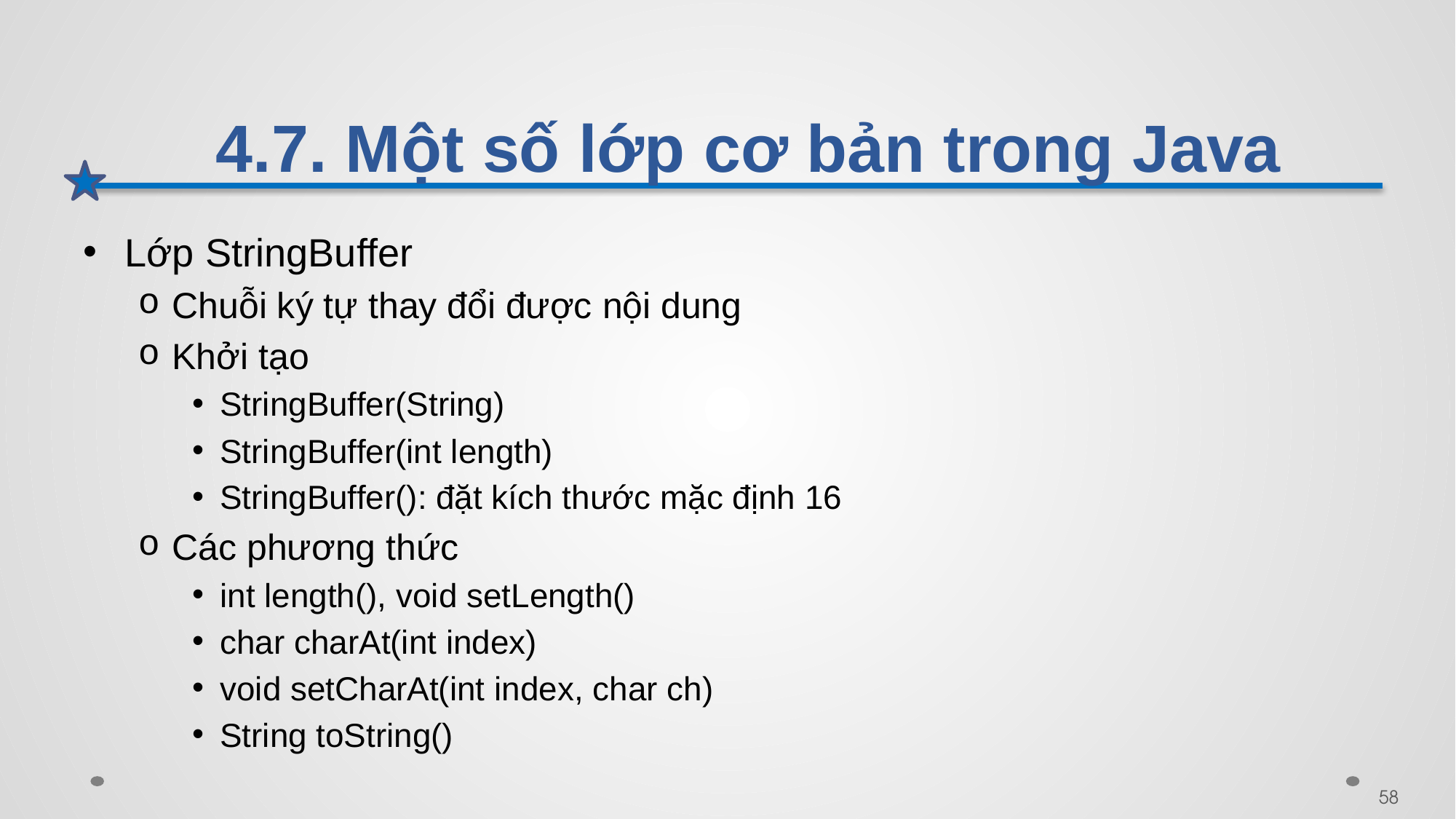

# 4.7. Một số lớp cơ bản trong Java
Lớp StringBuffer
Chuỗi ký tự thay đổi được nội dung
Khởi tạo
StringBuffer(String)
StringBuffer(int length)
StringBuffer(): đặt kích thước mặc định 16
Các phương thức
int length(), void setLength()
char charAt(int index)
void setCharAt(int index, char ch)
String toString()
58